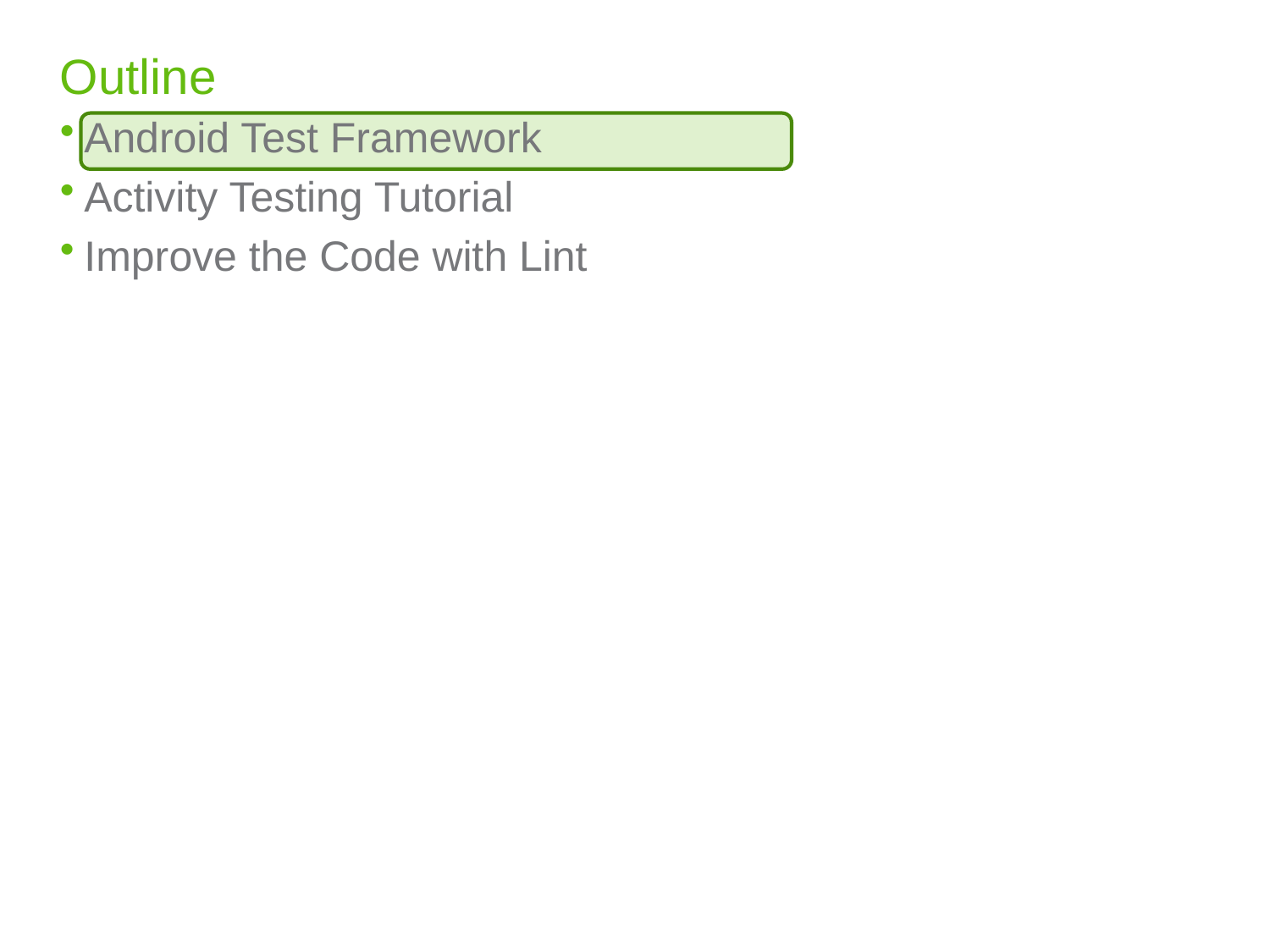

# Outline
Android Test Framework
Activity Testing Tutorial
Improve the Code with Lint